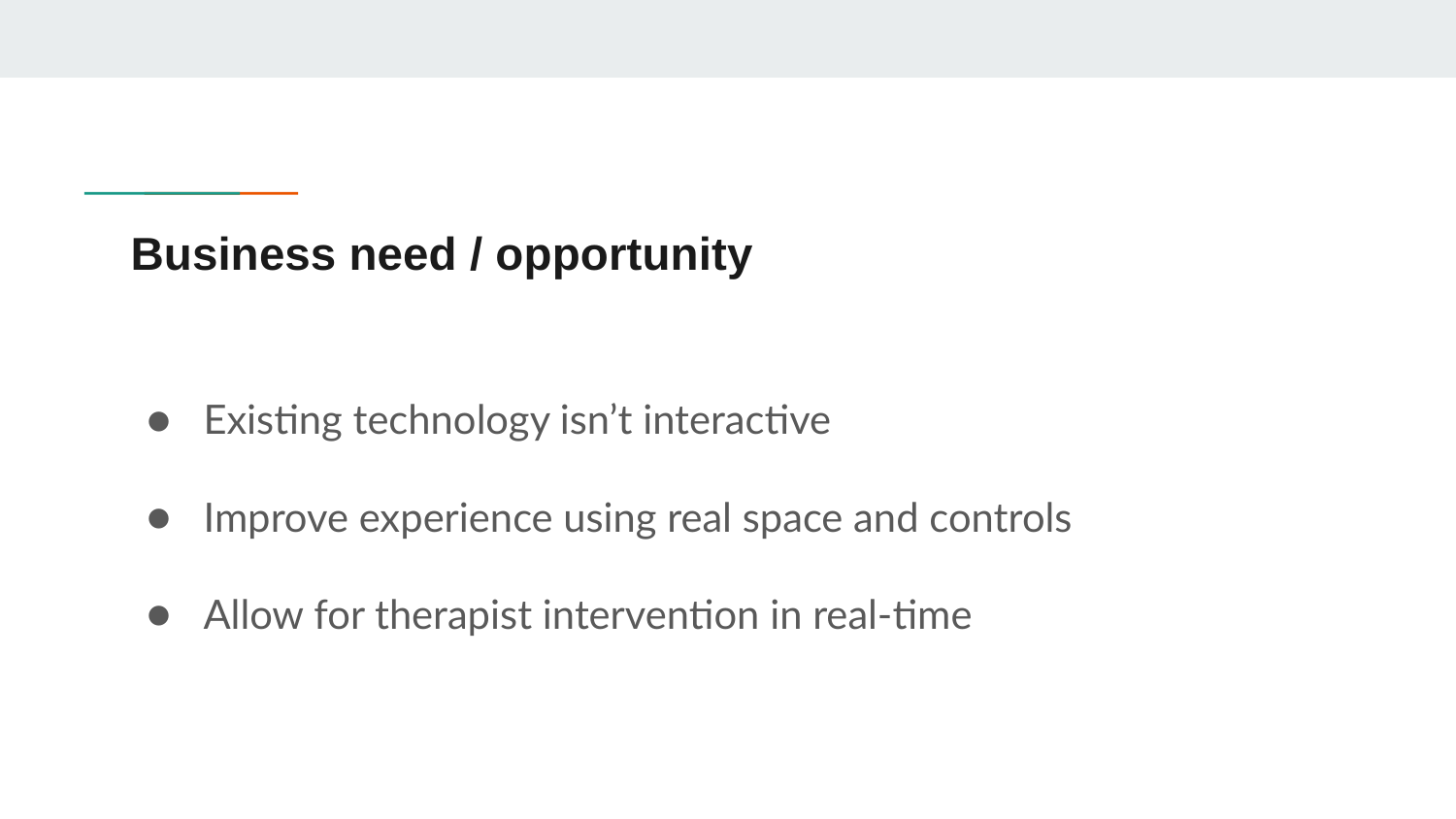

# Business need / opportunity
Existing technology isn’t interactive
Improve experience using real space and controls
Allow for therapist intervention in real-time